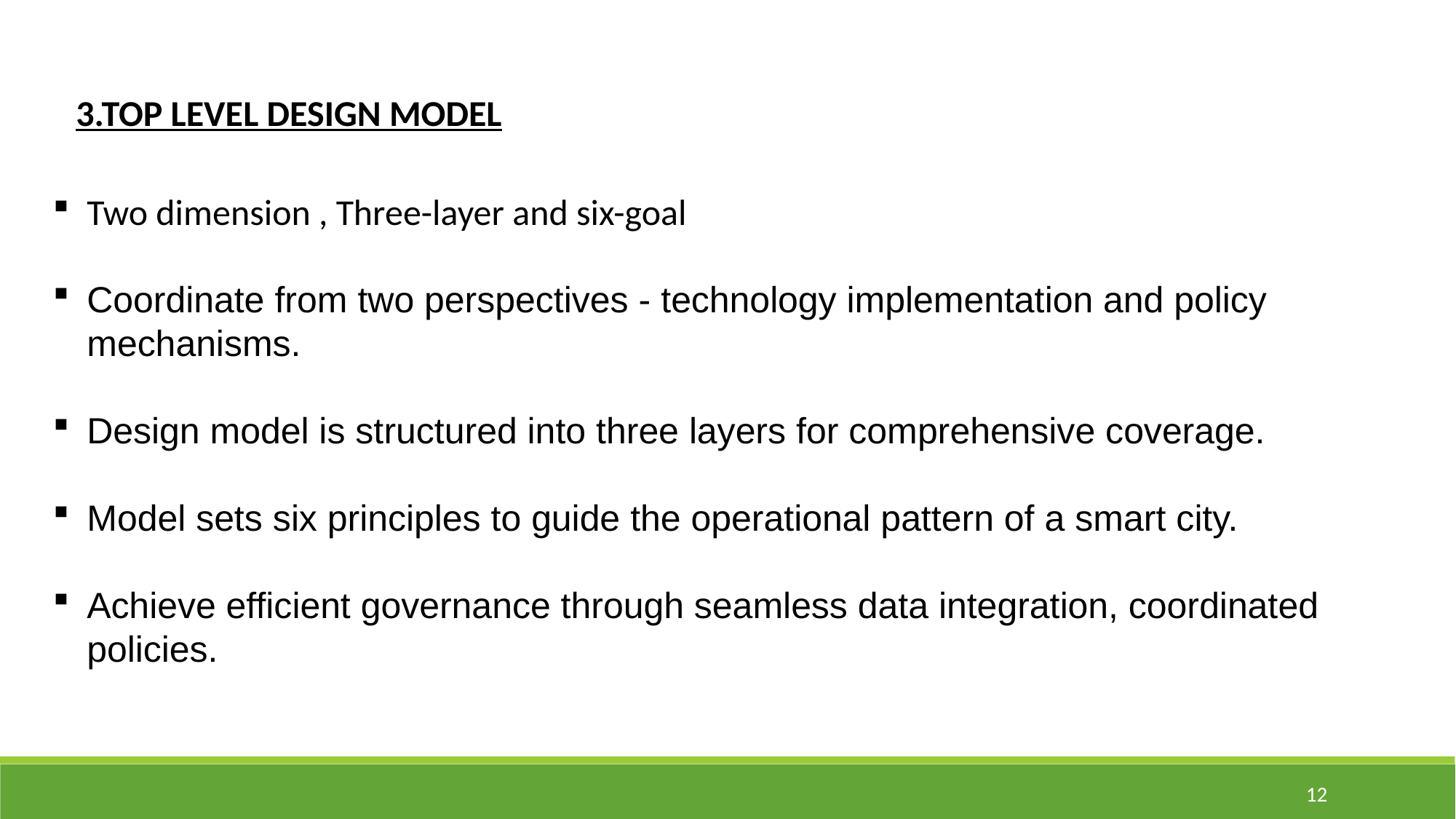

3.TOP LEVEL DESIGN MODEL
Two dimension , Three-layer and six-goal

Coordinate from two perspectives - technology implementation and policy mechanisms.

Design model is structured into three layers for comprehensive coverage.

Model sets six principles to guide the operational pattern of a smart city.

Achieve efficient governance through seamless data integration, coordinated policies.

12